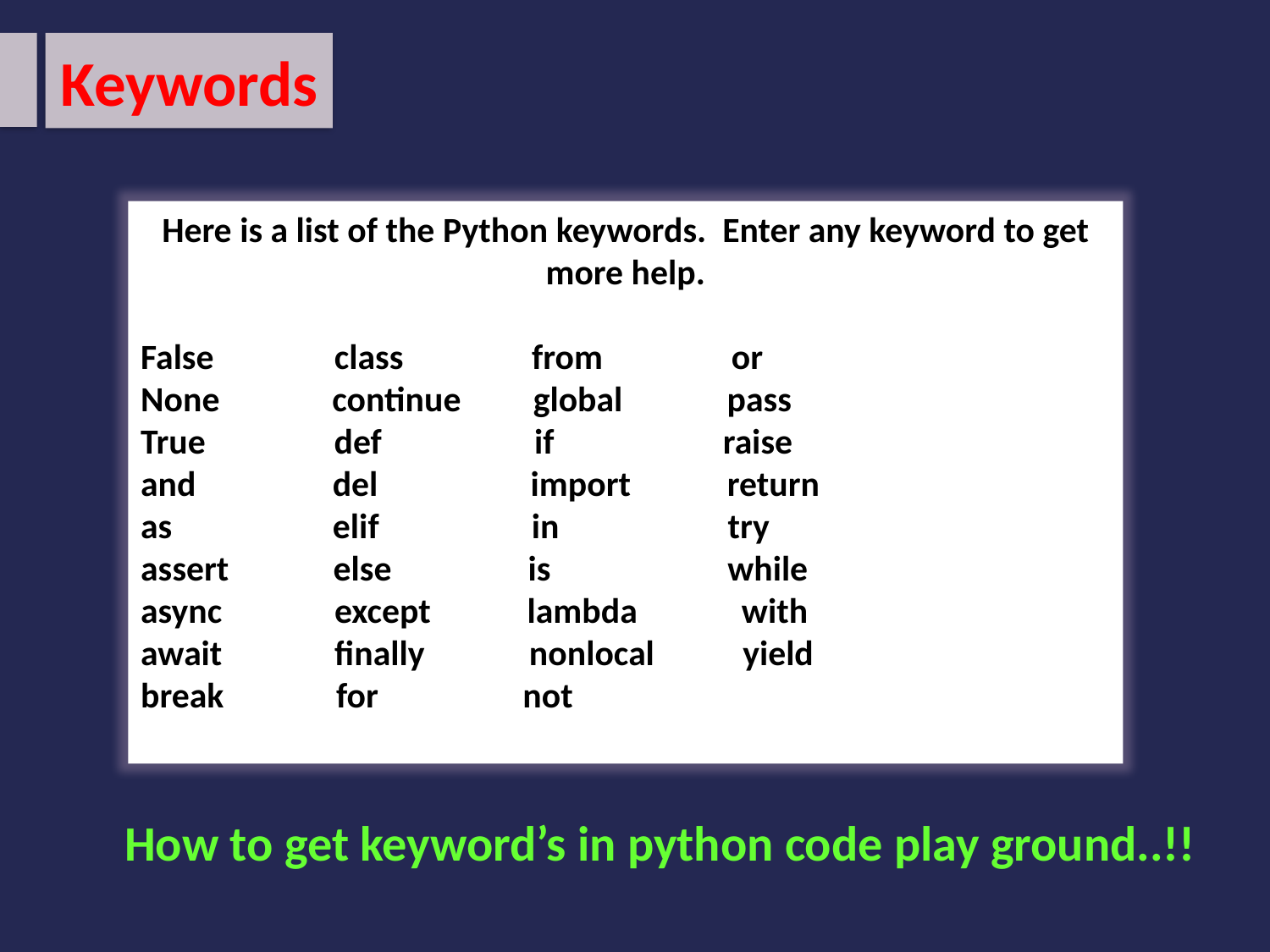

Keywords
Here is a list of the Python keywords.  Enter any keyword to get more help.

False               class                from                or
None              continue         global             pass
True                def                   if                     raise
and                 del                   import            return
as                    elif                   in                     try
assert             else                 is                      while
async              except            lambda             with
await              finally             nonlocal           yield
break              for                  not

How to get keyword’s in python code play ground..!!